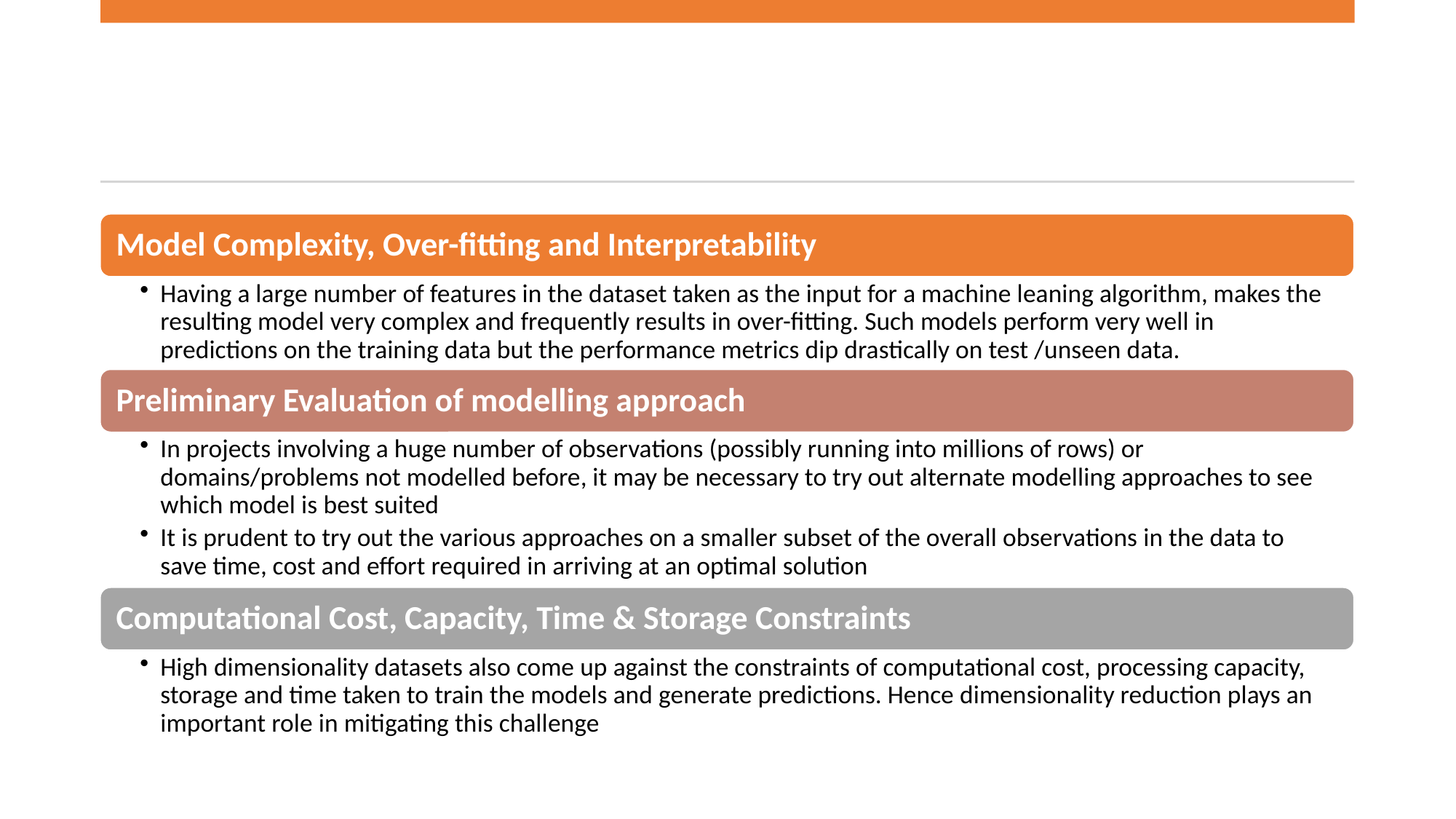

Model Complexity, Over-fitting and Interpretability
Having a large number of features in the dataset taken as the input for a machine leaning algorithm, makes the resulting model very complex and frequently results in over-fitting. Such models perform very well in predictions on the training data but the performance metrics dip drastically on test /unseen data.
Preliminary Evaluation of modelling approach
In projects involving a huge number of observations (possibly running into millions of rows) or domains/problems not modelled before, it may be necessary to try out alternate modelling approaches to see which model is best suited
It is prudent to try out the various approaches on a smaller subset of the overall observations in the data to save time, cost and effort required in arriving at an optimal solution
Computational Cost, Capacity, Time & Storage Constraints
High dimensionality datasets also come up against the constraints of computational cost, processing capacity, storage and time taken to train the models and generate predictions. Hence dimensionality reduction plays an important role in mitigating this challenge